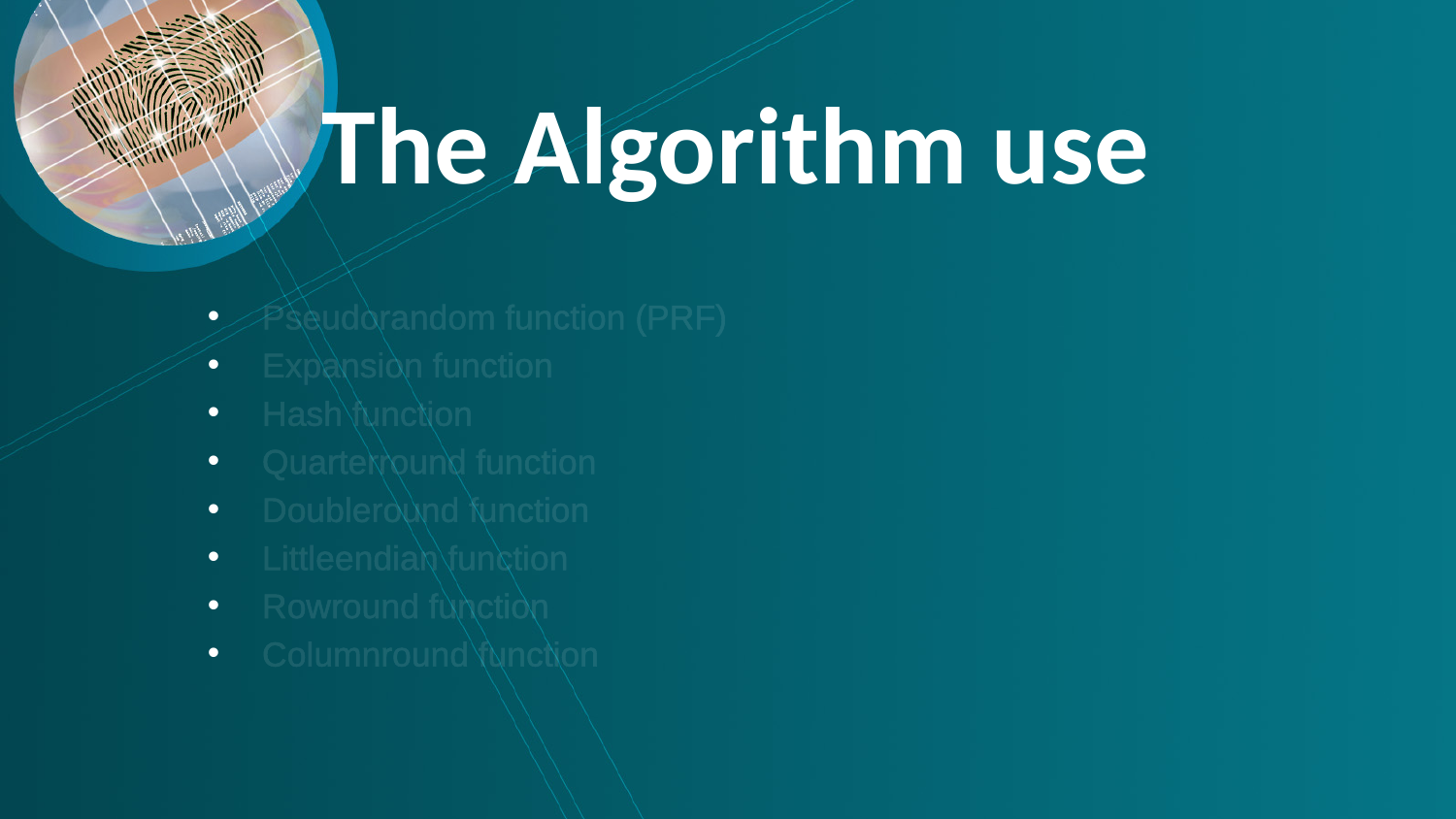

The Algorithm use
Pseudorandom function (PRF)
Expansion function
Hash function
Quarterround function
Doubleround function
Littleendian function
Rowround function
Columnround function